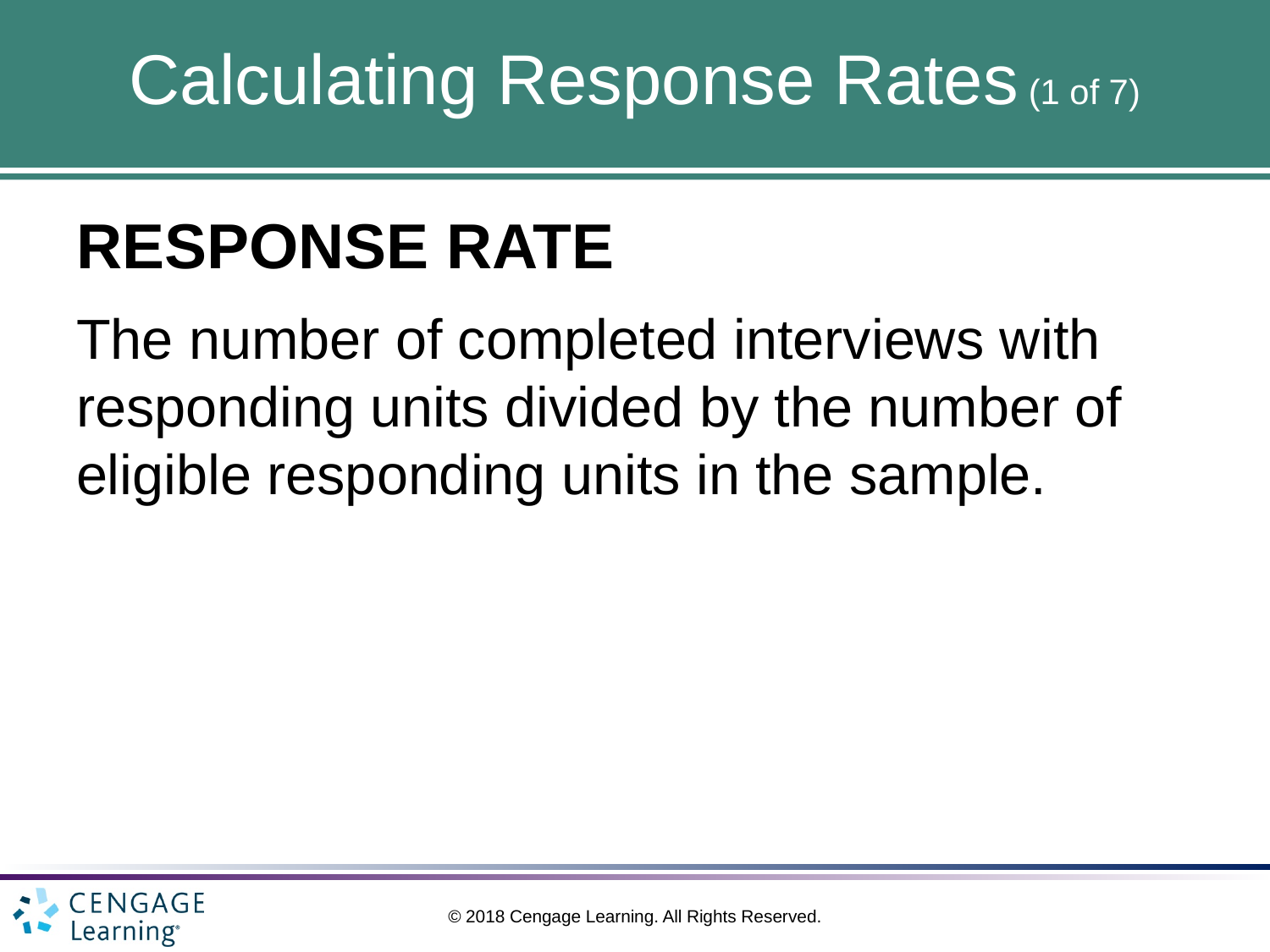

# Calculating Response Rates (1 of 7)
RESPONSE RATE
The number of completed interviews with responding units divided by the number of eligible responding units in the sample.